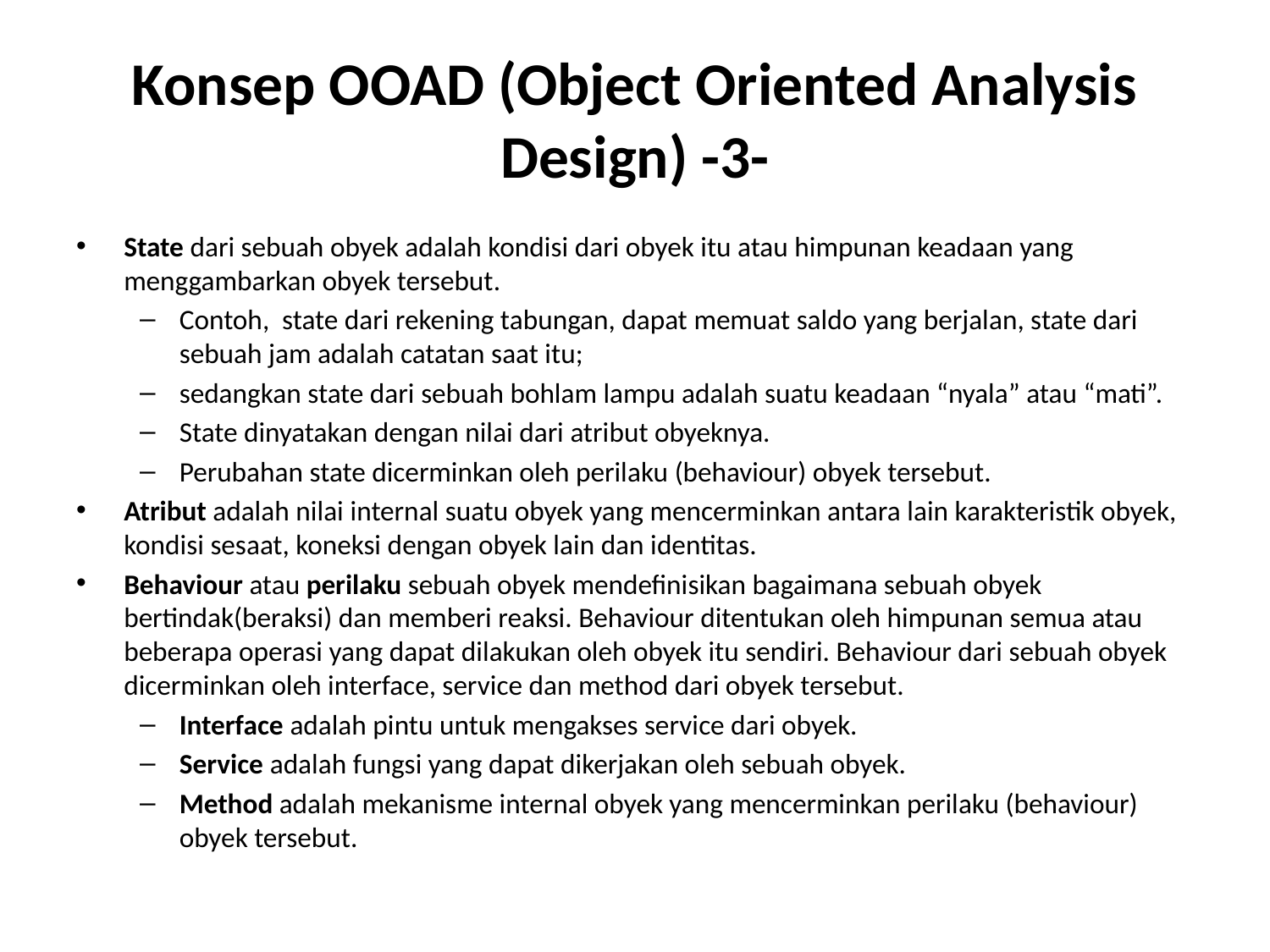

# Konsep OOAD (Object Oriented Analysis Design) -3-
State dari sebuah obyek adalah kondisi dari obyek itu atau himpunan keadaan yang menggambarkan obyek tersebut.
Contoh,  state dari rekening tabungan, dapat memuat saldo yang berjalan, state dari sebuah jam adalah catatan saat itu;
sedangkan state dari sebuah bohlam lampu adalah suatu keadaan “nyala” atau “mati”.
State dinyatakan dengan nilai dari atribut obyeknya.
Perubahan state dicerminkan oleh perilaku (behaviour) obyek tersebut.
Atribut adalah nilai internal suatu obyek yang mencerminkan antara lain karakteristik obyek, kondisi sesaat, koneksi dengan obyek lain dan identitas.
Behaviour atau perilaku sebuah obyek mendefinisikan bagaimana sebuah obyek bertindak(beraksi) dan memberi reaksi. Behaviour ditentukan oleh himpunan semua atau beberapa operasi yang dapat dilakukan oleh obyek itu sendiri. Behaviour dari sebuah obyek dicerminkan oleh interface, service dan method dari obyek tersebut.
Interface adalah pintu untuk mengakses service dari obyek.
Service adalah fungsi yang dapat dikerjakan oleh sebuah obyek.
Method adalah mekanisme internal obyek yang mencerminkan perilaku (behaviour) obyek tersebut.